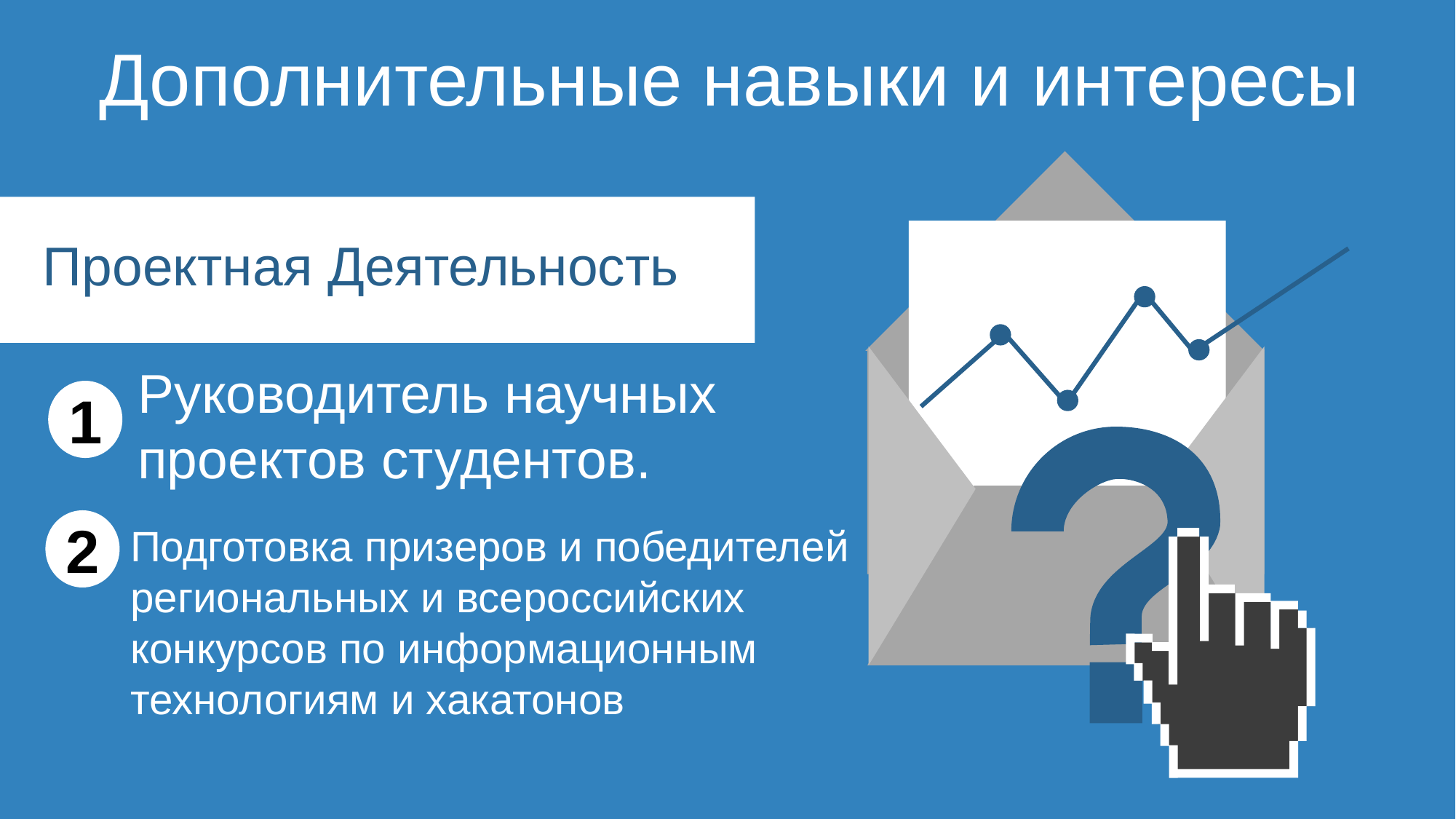

Дополнительные навыки и интересы

Проектная Деятельность
Руководитель научных проектов студентов.

1

2
Подготовка призеров и победителей региональных и всероссийских конкурсов по информационным технологиям и хакатонов